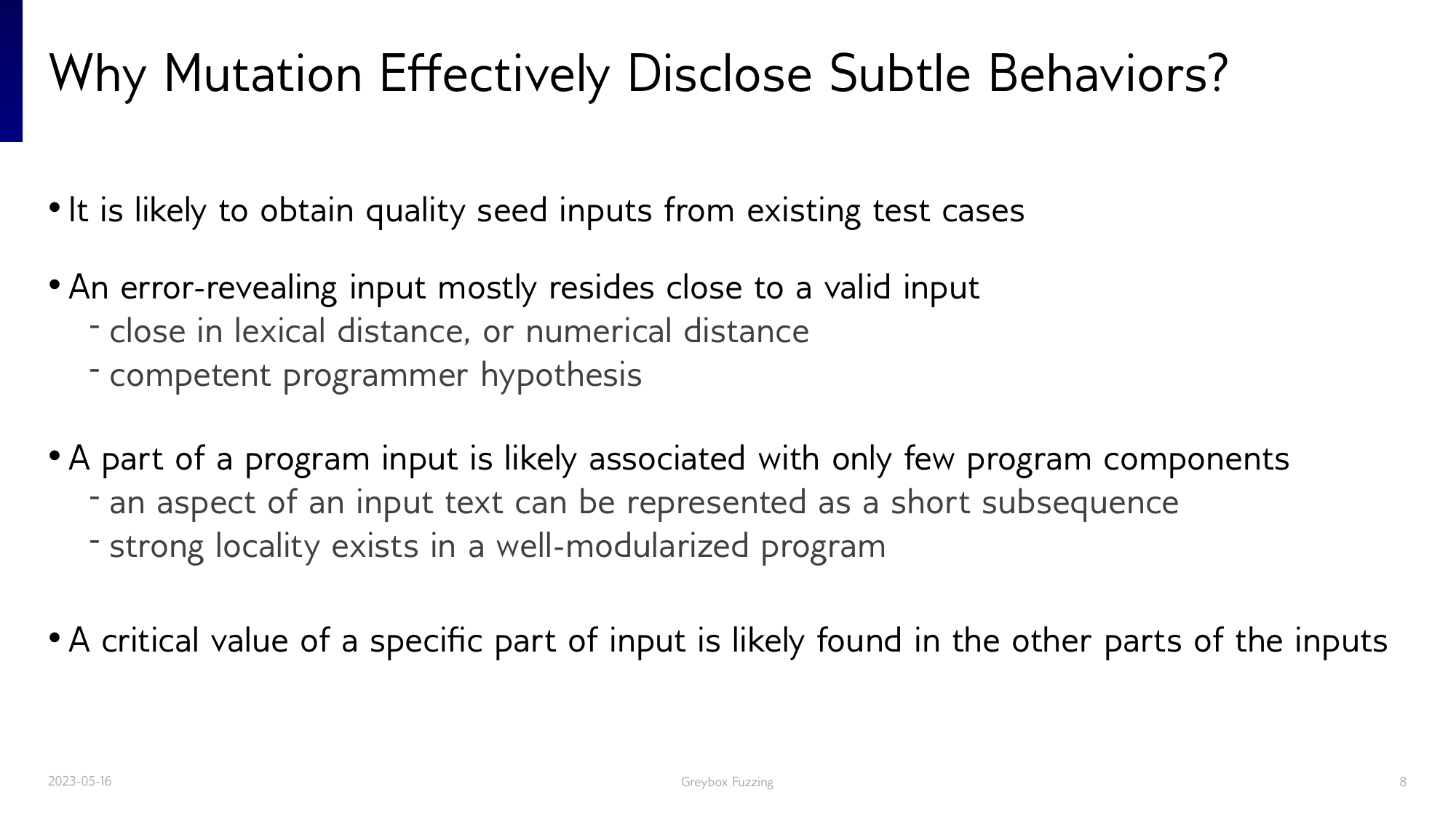

# Why Mutation Effectively Disclose Subtle Behaviors?
It is likely to obtain quality seed inputs from existing test cases

An error-revealing input mostly resides close to a valid input
close in lexical distance, or numerical distance
competent programmer hypothesis

A part of a program input is likely associated with only few program components
an aspect of an input text can be represented as a short subsequence
strong locality exists in a well-modularized program

A critical value of a specific part of input is likely found in the other parts of the inputs
2023-05-16
Greybox Fuzzing
8